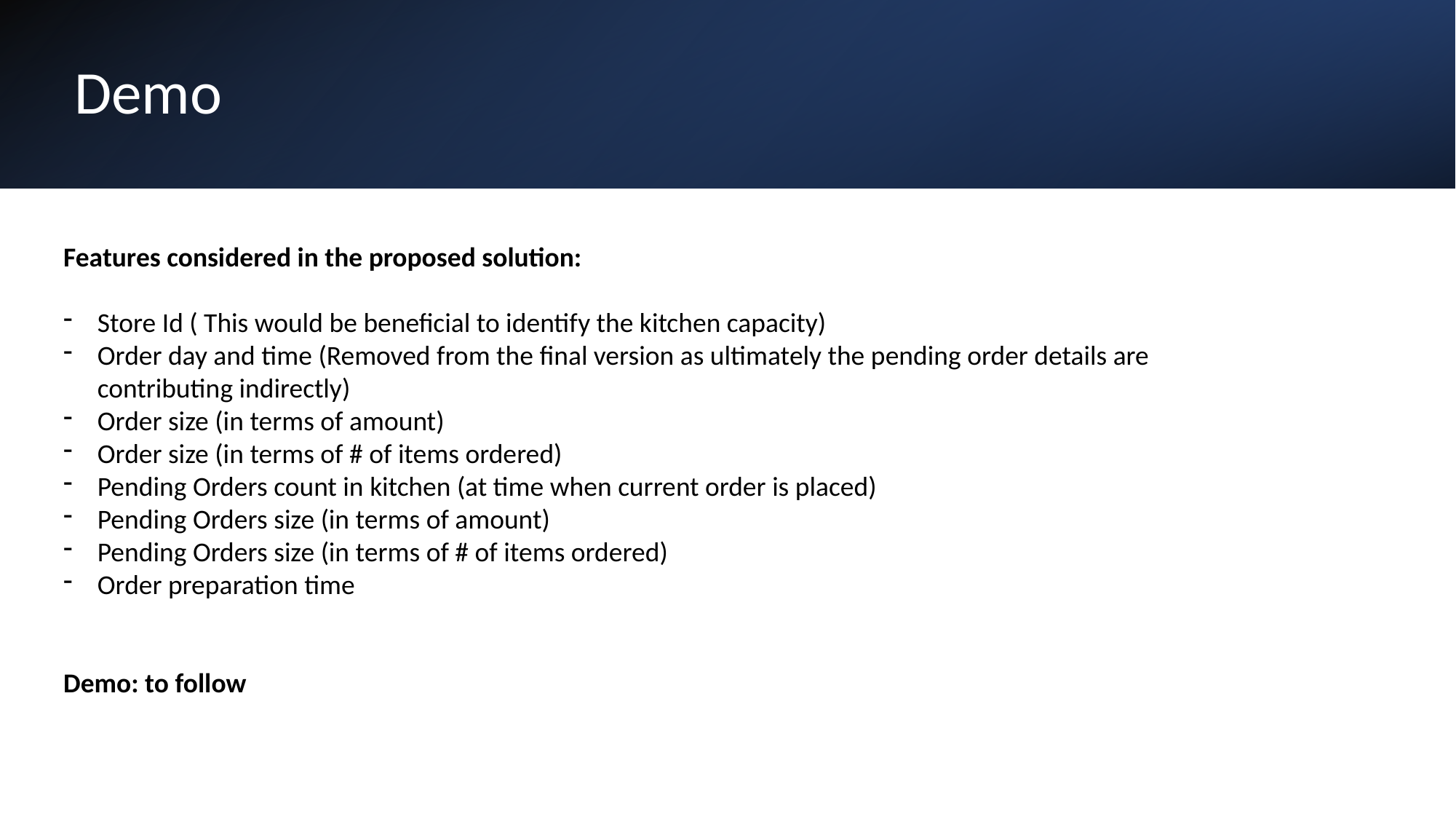

Demo
Features considered in the proposed solution:

Store Id ( This would be beneficial to identify the kitchen capacity)
Order day and time (Removed from the final version as ultimately the pending order details are contributing indirectly)
Order size (in terms of amount)
Order size (in terms of # of items ordered)
Pending Orders count in kitchen (at time when current order is placed)
Pending Orders size (in terms of amount)
Pending Orders size (in terms of # of items ordered)
Order preparation time

Demo: to follow